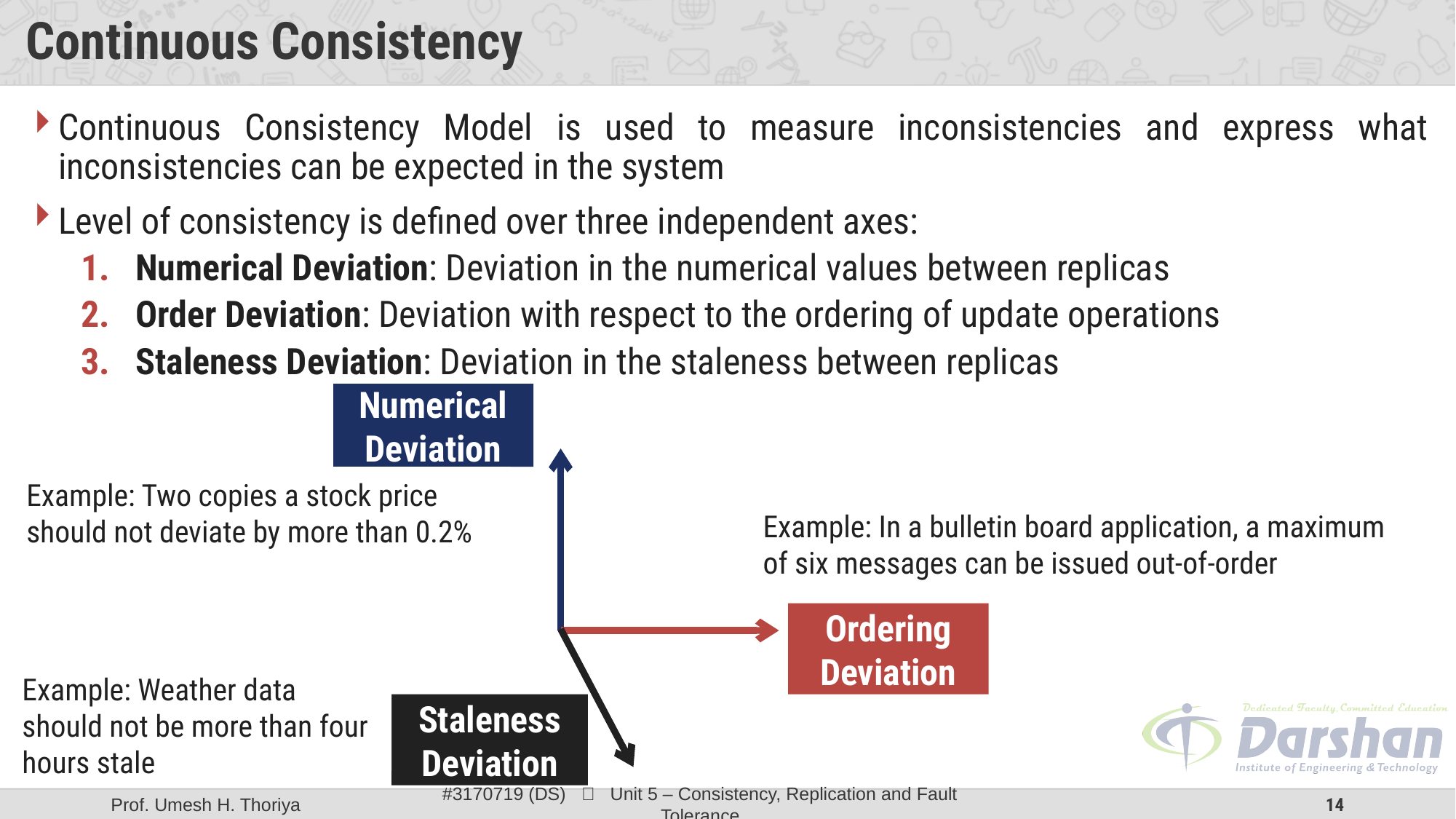

# Continuous Consistency
Continuous Consistency Model is used to measure inconsistencies and express what inconsistencies can be expected in the system
Level of consistency is defined over three independent axes:
Numerical Deviation: Deviation in the numerical values between replicas
Order Deviation: Deviation with respect to the ordering of update operations
Staleness Deviation: Deviation in the staleness between replicas

Numerical Deviation
Example: Two copies a stock price should not deviate by more than 0.2%
Example: In a bulletin board application, a maximum of six messages can be issued out-of-order
Ordering Deviation
Example: Weather data should not be more than four hours stale
Staleness
Deviation